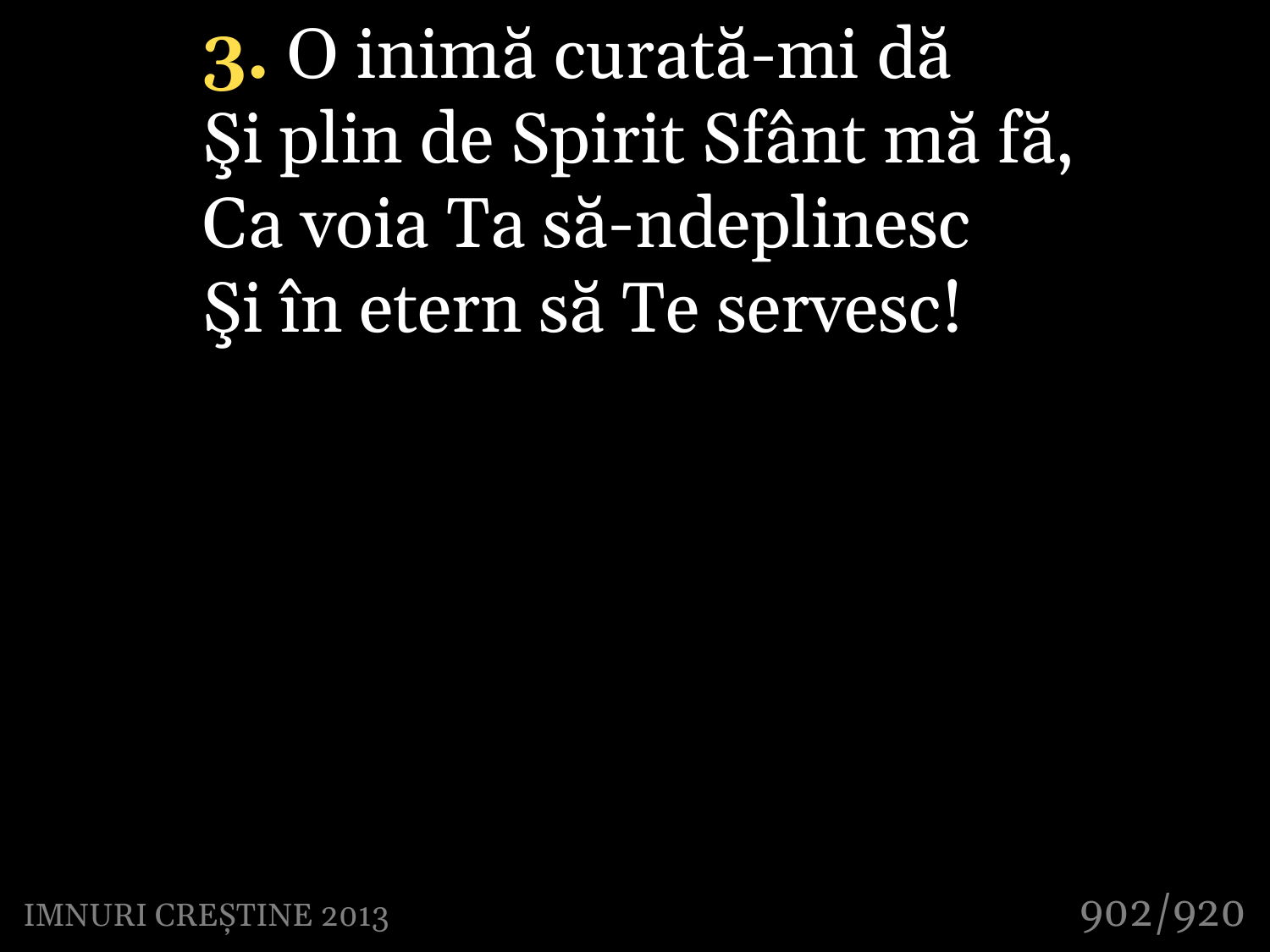

3. O inimă curată-mi dă
Şi plin de Spirit Sfânt mă fă,
Ca voia Ta să-ndeplinesc
Şi în etern să Te servesc!
902/920
IMNURI CREȘTINE 2013